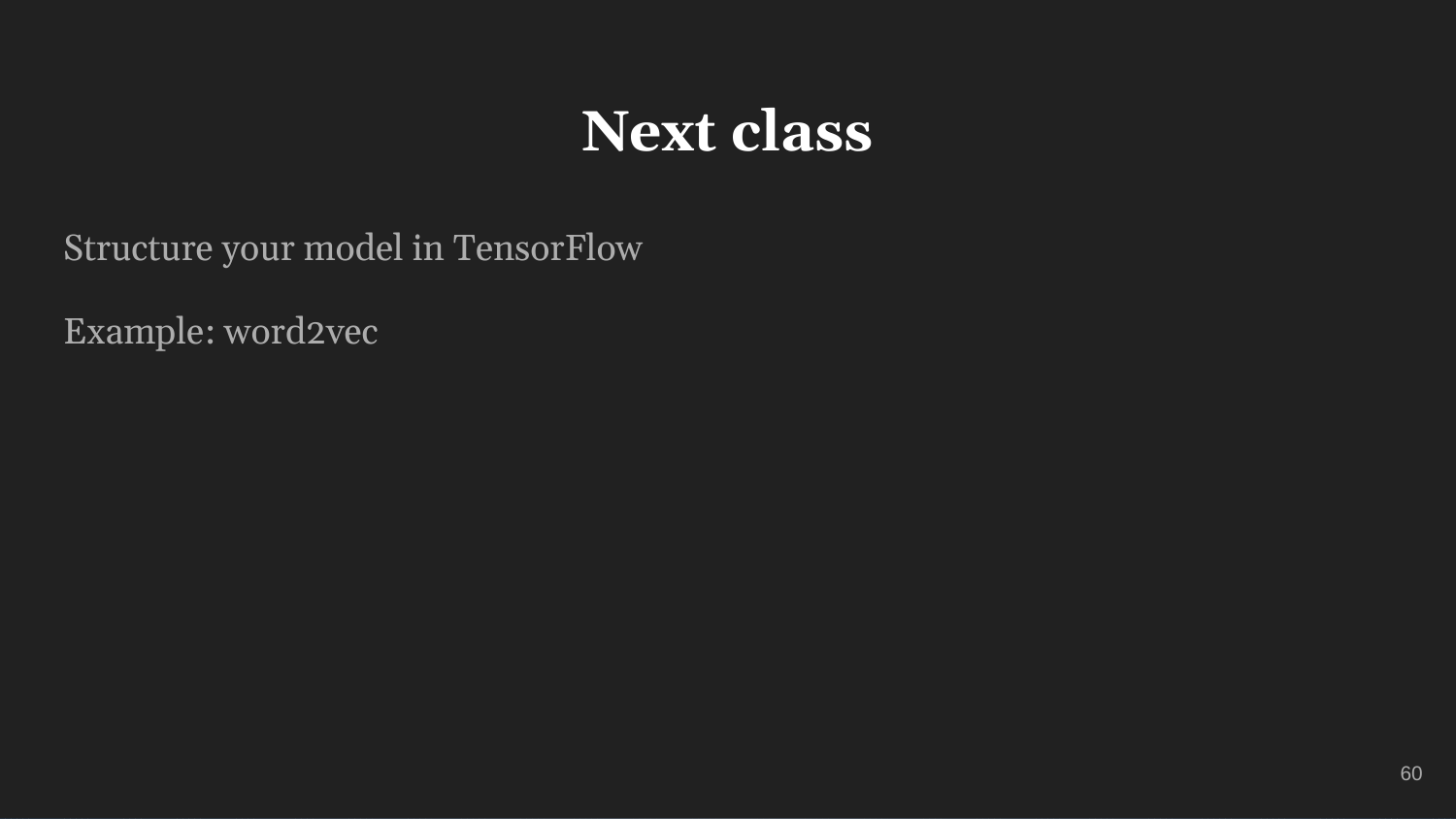

# Next class
Structure your model in TensorFlow

Example: word2vec
60